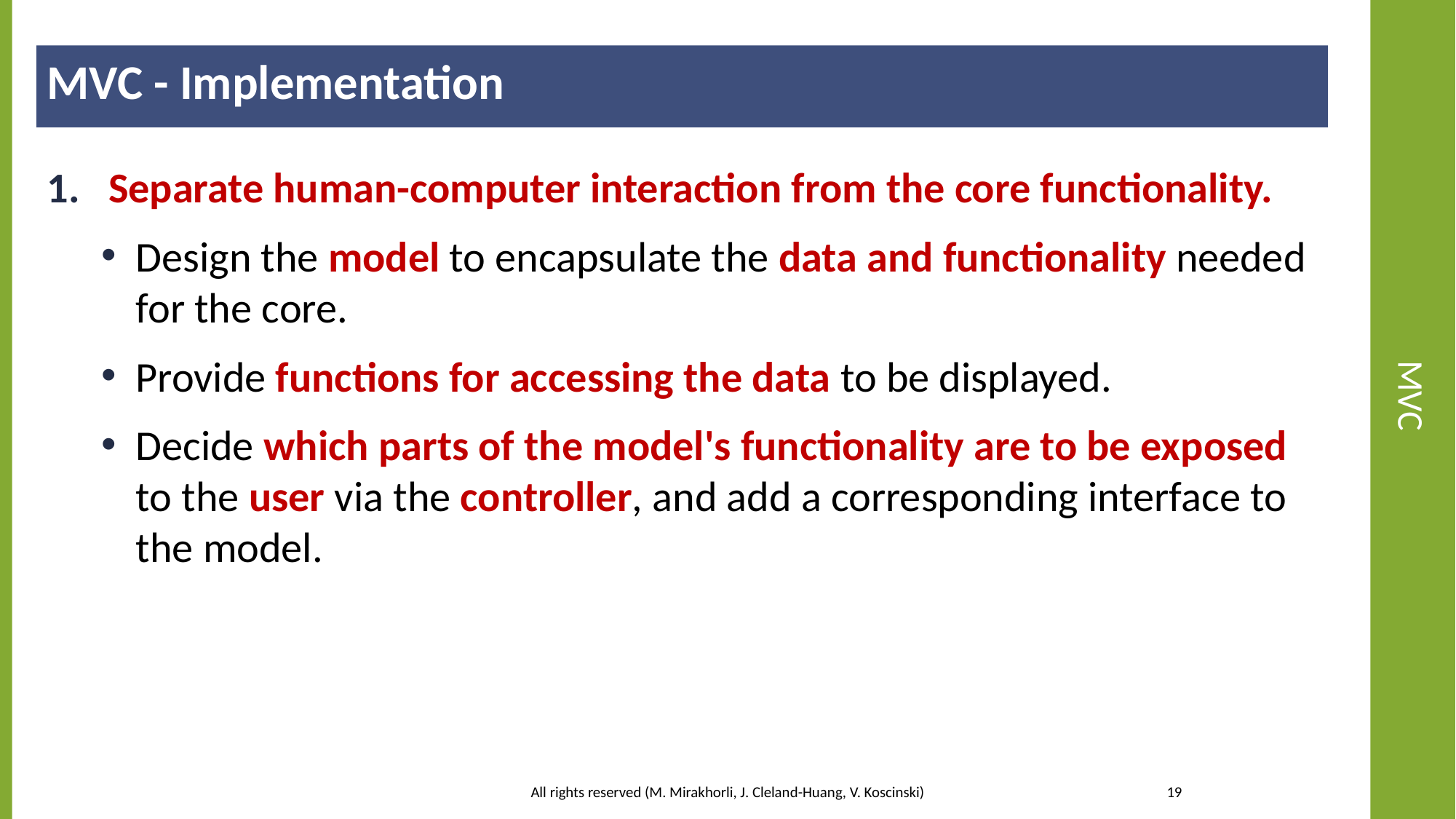

MVC - Implementation
# MVC
Separate human-computer interaction from the core functionality.
Design the model to encapsulate the data and functionality needed for the core.
Provide functions for accessing the data to be displayed.
Decide which parts of the model's functionality are to be exposed to the user via the controller, and add a corresponding interface to the model.

19
All rights reserved (M. Mirakhorli, J. Cleland-Huang, V. Koscinski)